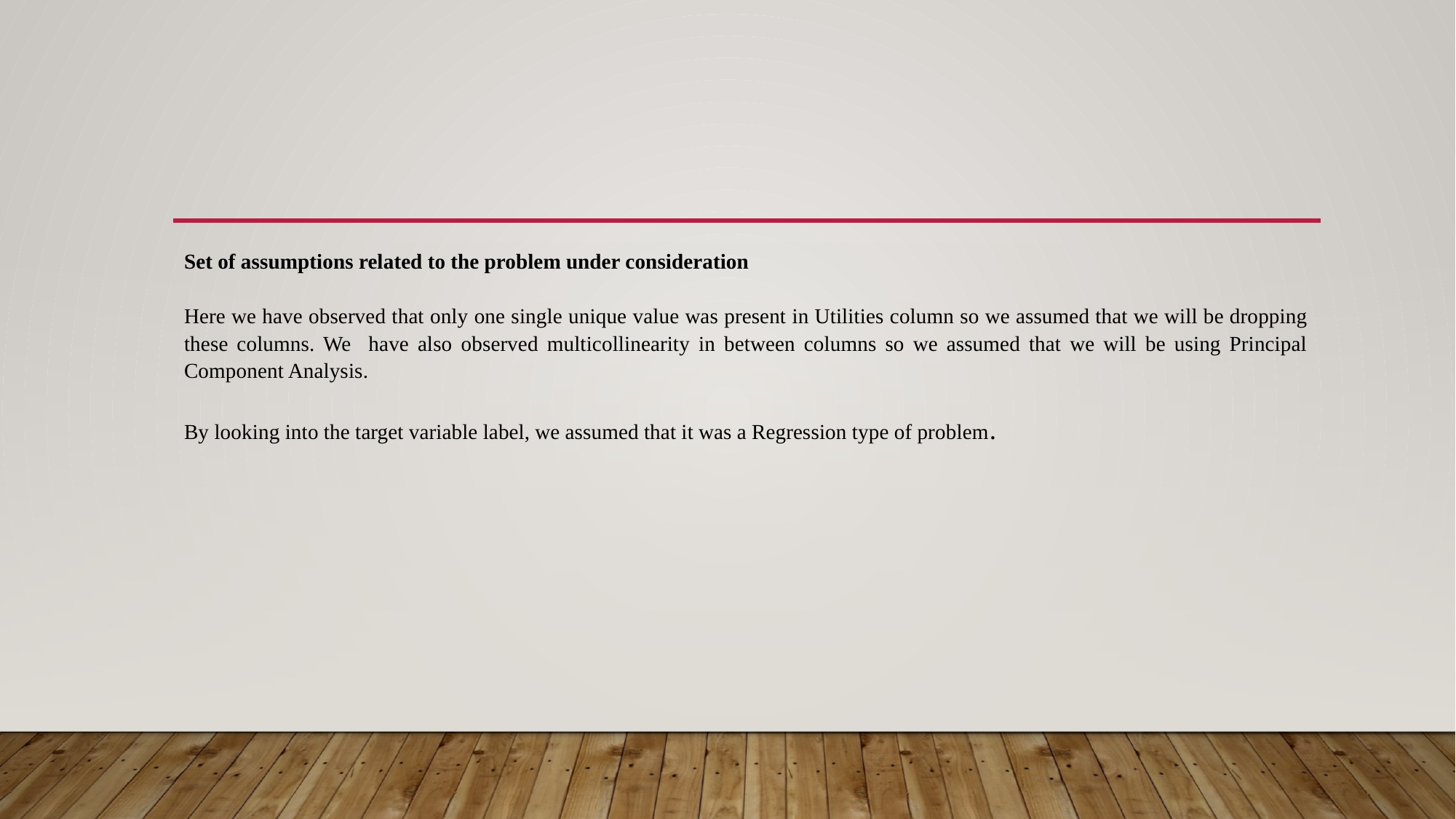

Set of assumptions related to the problem under consideration
Here we have observed that only one single unique value was present in Utilities column so we assumed that we will be dropping these columns. We  have also observed multicollinearity in between columns so we assumed that we will be using Principal Component Analysis.
By looking into the target variable label, we assumed that it was a Regression type of problem.